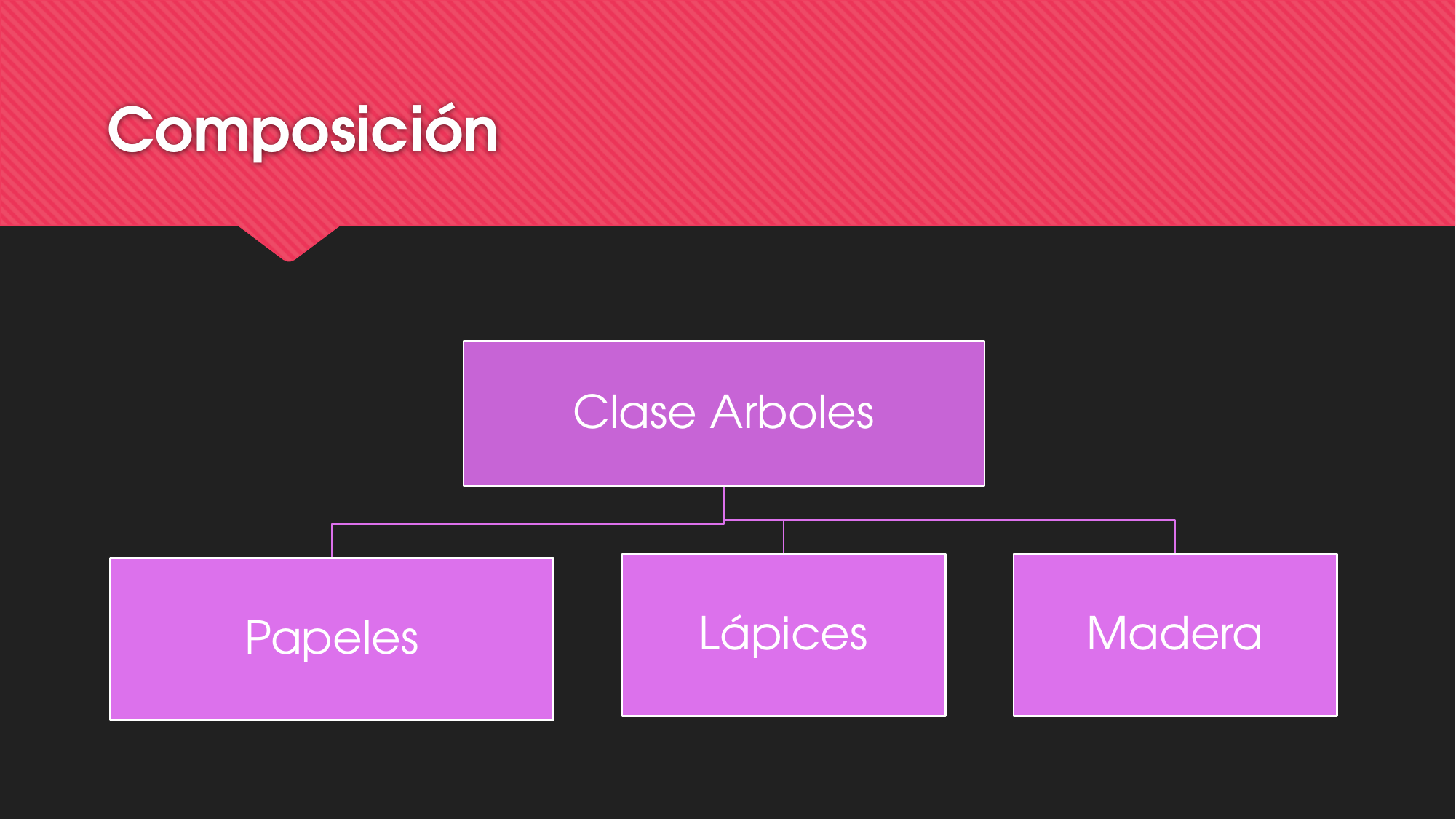

# Composición
Clase Arboles
Papeles
Lápices
Madera